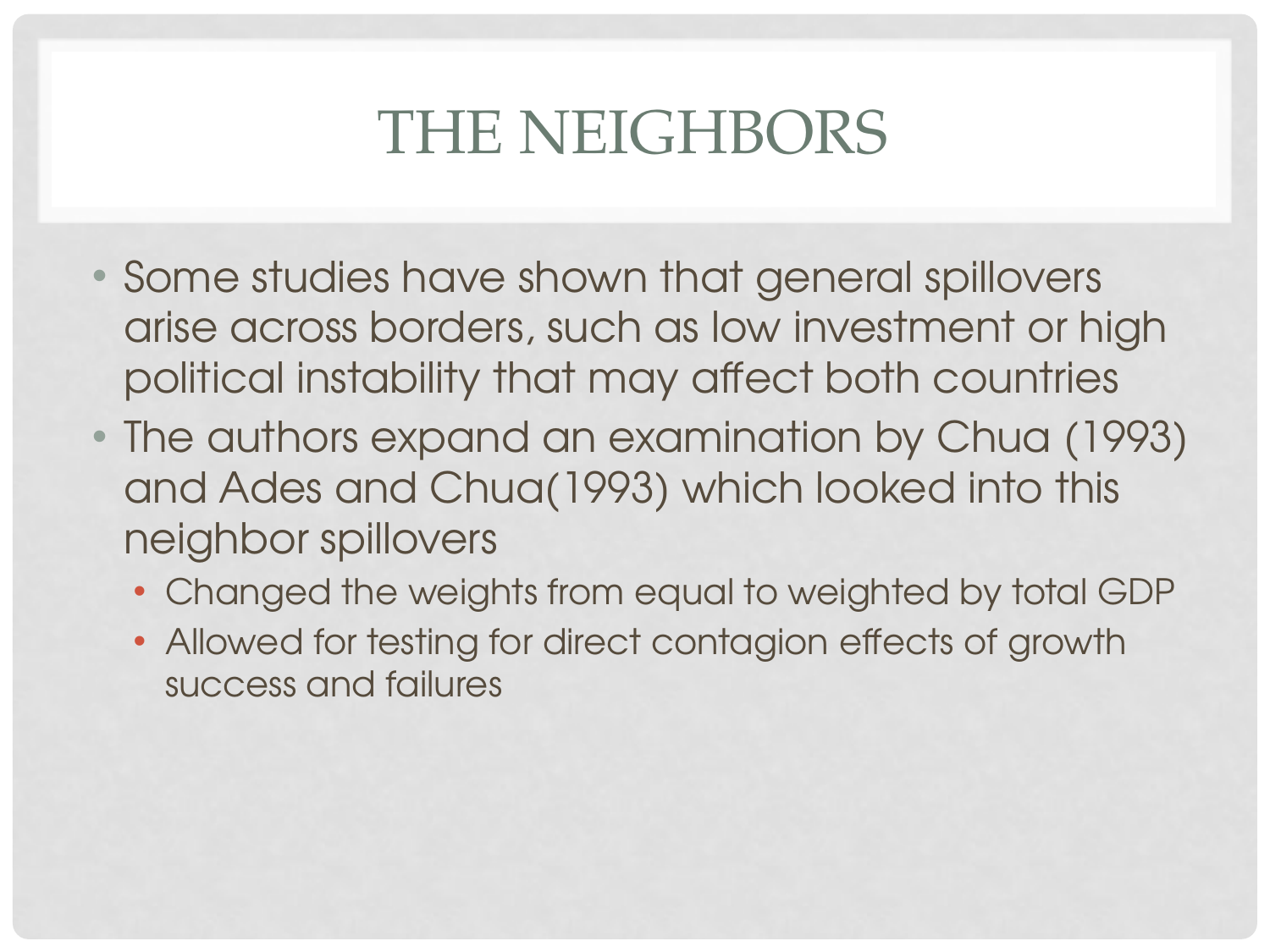

# The Neighbors
Some studies have shown that general spillovers arise across borders, such as low investment or high political instability that may affect both countries
The authors expand an examination by Chua (1993) and Ades and Chua(1993) which looked into this neighbor spillovers
Changed the weights from equal to weighted by total GDP
Allowed for testing for direct contagion effects of growth success and failures